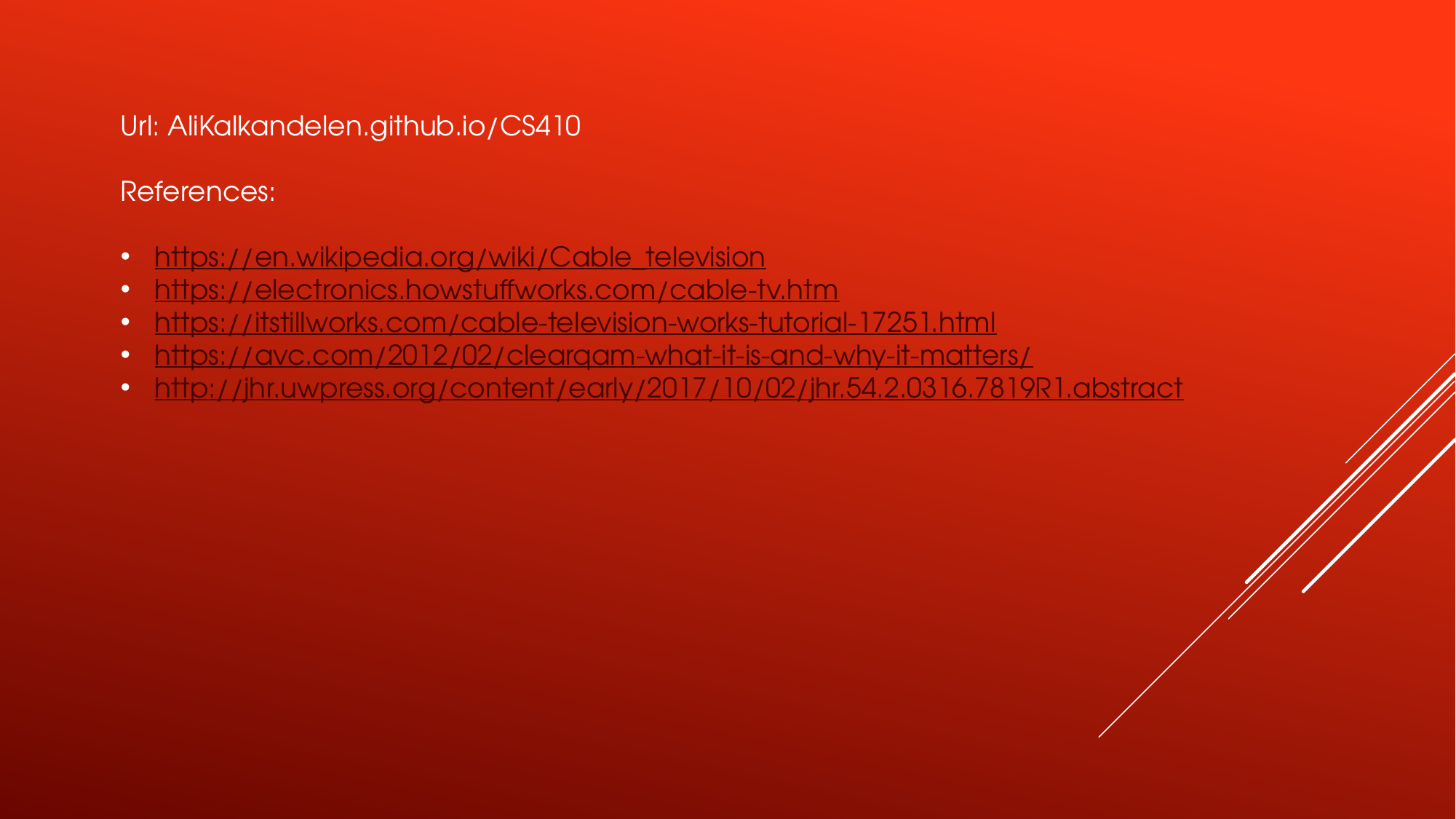

Url: AliKalkandelen.github.io/CS410

References:

https://en.wikipedia.org/wiki/Cable_television
https://electronics.howstuffworks.com/cable-tv.htm
https://itstillworks.com/cable-television-works-tutorial-17251.html
https://avc.com/2012/02/clearqam-what-it-is-and-why-it-matters/
http://jhr.uwpress.org/content/early/2017/10/02/jhr.54.2.0316.7819R1.abstract